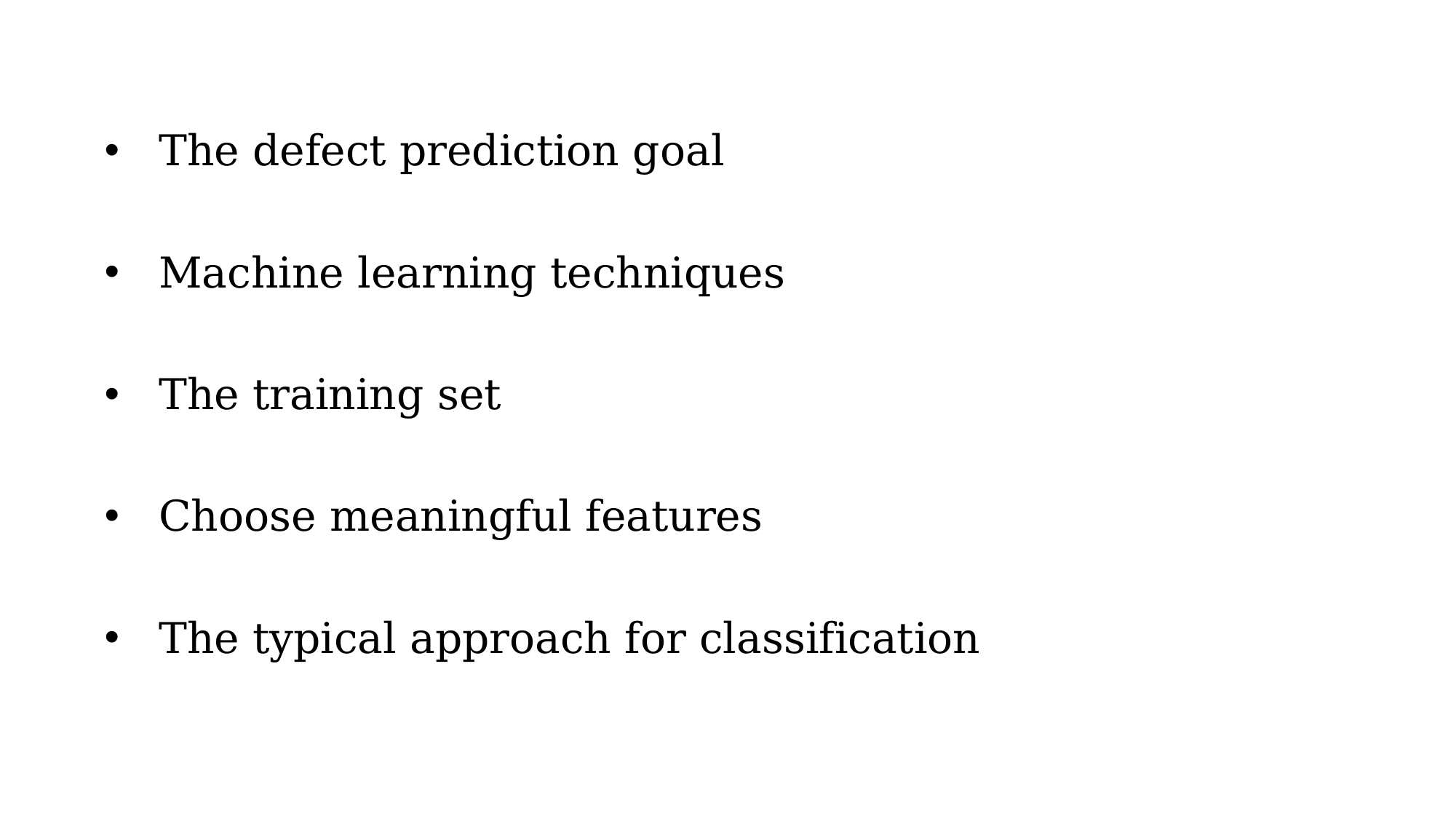

The defect prediction goal

Machine learning techniques

The training set

Choose meaningful features

The typical approach for classification